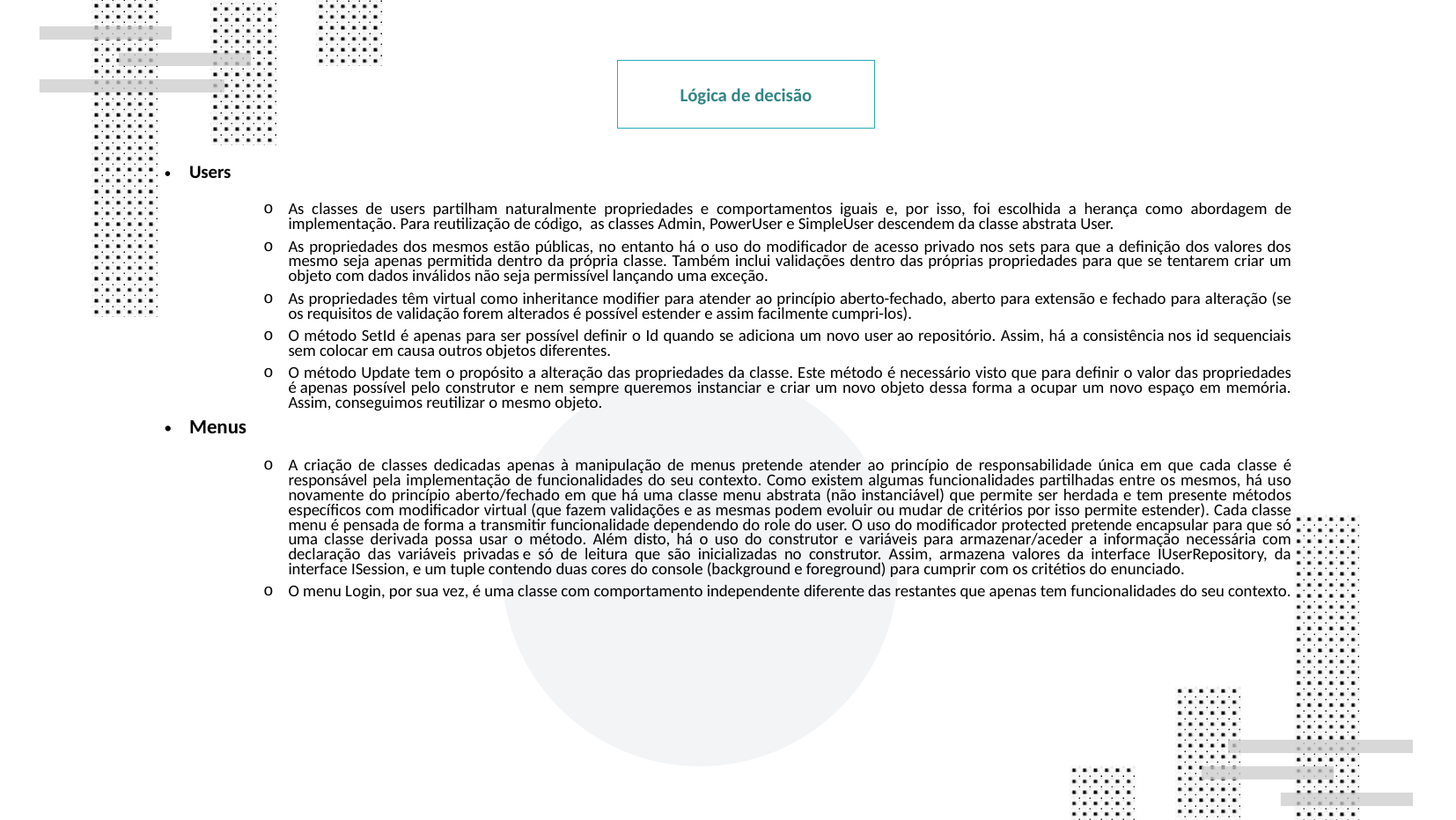

Lógica de decisão
Users
As classes de users partilham naturalmente propriedades e comportamentos iguais e, por isso, foi escolhida a herança como abordagem de implementação. Para reutilização de código,  as classes Admin, PowerUser e SimpleUser descendem da classe abstrata User.
As propriedades dos mesmos estão públicas, no entanto há o uso do modificador de acesso privado nos sets para que a definição dos valores dos mesmo seja apenas permitida dentro da própria classe. Também inclui validações dentro das próprias propriedades para que se tentarem criar um objeto com dados inválidos não seja permissível lançando uma exceção.
As propriedades têm virtual como inheritance modifier para atender ao princípio aberto-fechado, aberto para extensão e fechado para alteração (se os requisitos de validação forem alterados é possível estender e assim facilmente cumpri-los).
O método SetId é apenas para ser possível definir o Id quando se adiciona um novo user ao repositório. Assim, há a consistência nos id sequenciais sem colocar em causa outros objetos diferentes.
O método Update tem o propósito a alteração das propriedades da classe. Este método é necessário visto que para definir o valor das propriedades é apenas possível pelo construtor e nem sempre queremos instanciar e criar um novo objeto dessa forma a ocupar um novo espaço em memória. Assim, conseguimos reutilizar o mesmo objeto.
Menus
A criação de classes dedicadas apenas à manipulação de menus pretende atender ao princípio de responsabilidade única em que cada classe é responsável pela implementação de funcionalidades do seu contexto. Como existem algumas funcionalidades partilhadas entre os mesmos, há uso novamente do princípio aberto/fechado em que há uma classe menu abstrata (não instanciável) que permite ser herdada e tem presente métodos específicos com modificador virtual (que fazem validações e as mesmas podem evoluir ou mudar de critérios por isso permite estender). Cada classe menu é pensada de forma a transmitir funcionalidade dependendo do role do user. O uso do modificador protected pretende encapsular para que só uma classe derivada possa usar o método. Além disto, há o uso do construtor e variáveis para armazenar/aceder a informação necessária com declaração das variáveis privadas e só de leitura que são inicializadas no construtor. Assim, armazena valores da interface IUserRepository, da interface ISession, e um tuple contendo duas cores do console (background e foreground) para cumprir com os critétios do enunciado.
O menu Login, por sua vez, é uma classe com comportamento independente diferente das restantes que apenas tem funcionalidades do seu contexto.